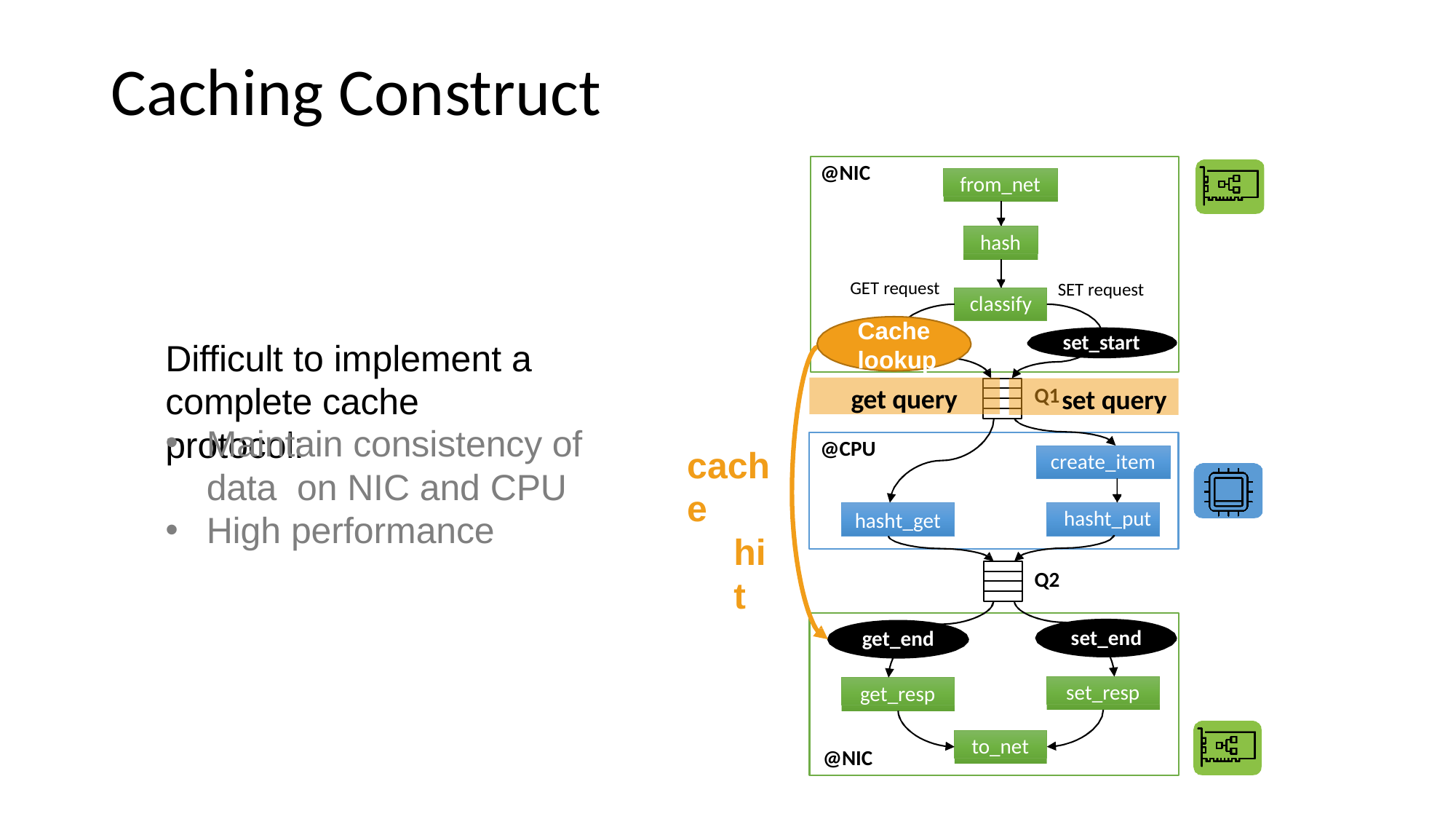

# Caching Construct

@NIC
from_net

hash

GET request
SET request

classify

Cache lookup

set_start

Difficult to implement a  complete cache protocol:

get query
set query

Q1
create_item  hasht_put

Q2

Maintain consistency of data  on NIC and CPU
High performance

@CPU

hasht_get
cache
hit

set_end
get_end

set_resp

get_resp

to_net
@NIC